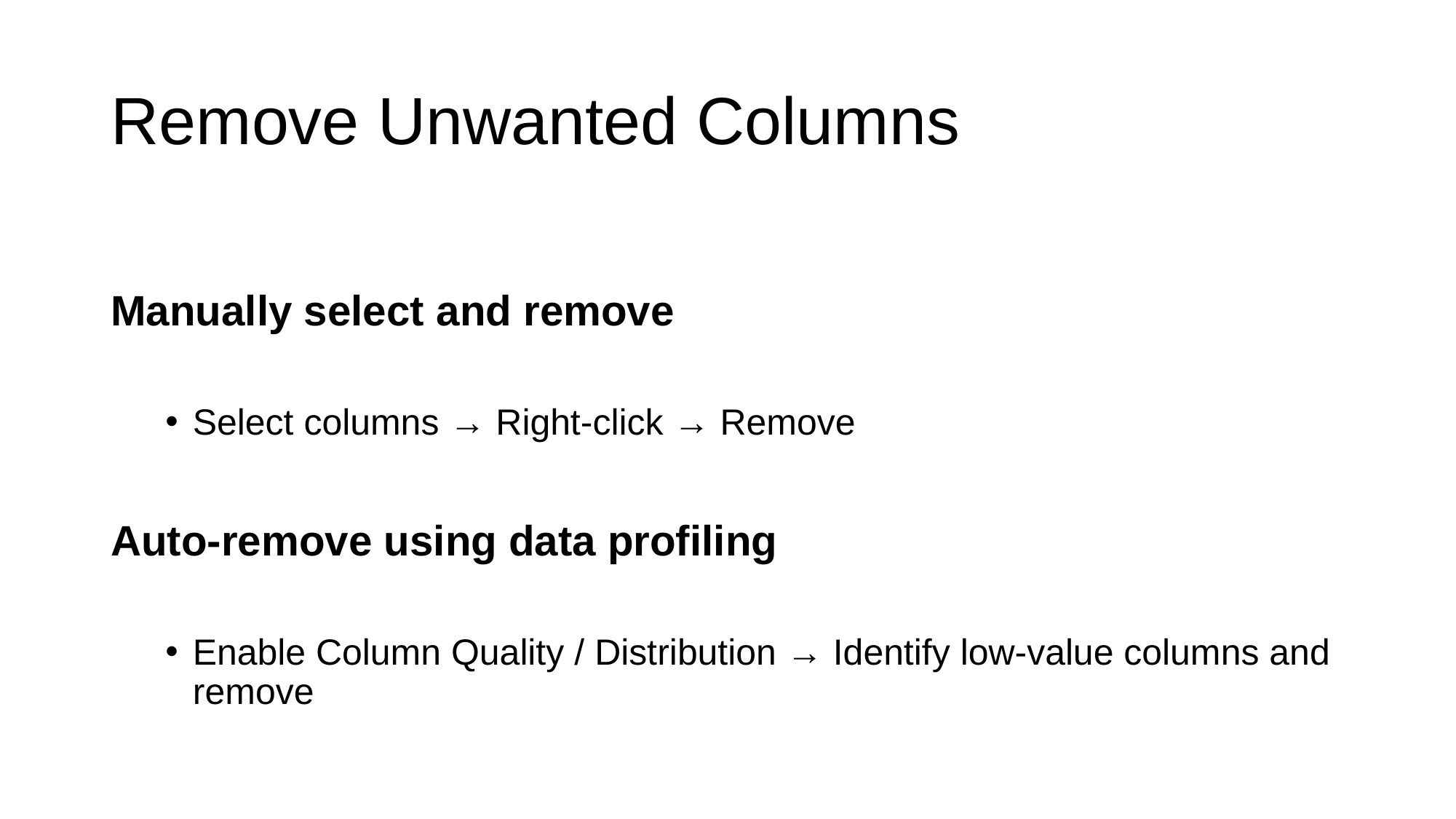

# Remove Unwanted Columns

Manually select and remove

Select columns → Right-click → Remove

Auto-remove using data profiling

Enable Column Quality / Distribution → Identify low-value columns and remove